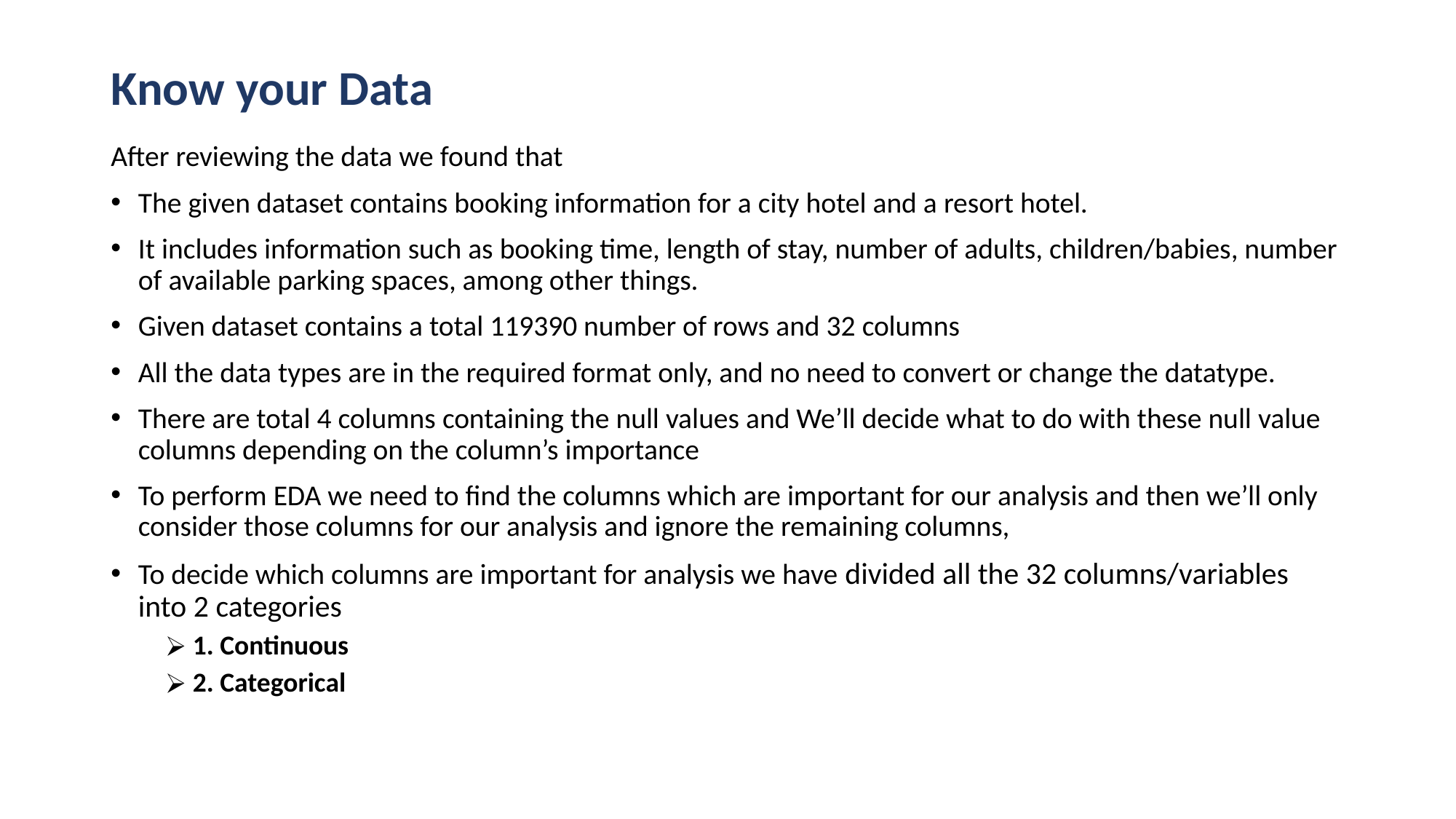

# Know your Data
After reviewing the data we found that
The given dataset contains booking information for a city hotel and a resort hotel.
It includes information such as booking time, length of stay, number of adults, children/babies, number of available parking spaces, among other things.
Given dataset contains a total 119390 number of rows and 32 columns
All the data types are in the required format only, and no need to convert or change the datatype.
There are total 4 columns containing the null values and We’ll decide what to do with these null value columns depending on the column’s importance
To perform EDA we need to find the columns which are important for our analysis and then we’ll only consider those columns for our analysis and ignore the remaining columns,
To decide which columns are important for analysis we have divided all the 32 columns/variables into 2 categories
1. Continuous
2. Categorical